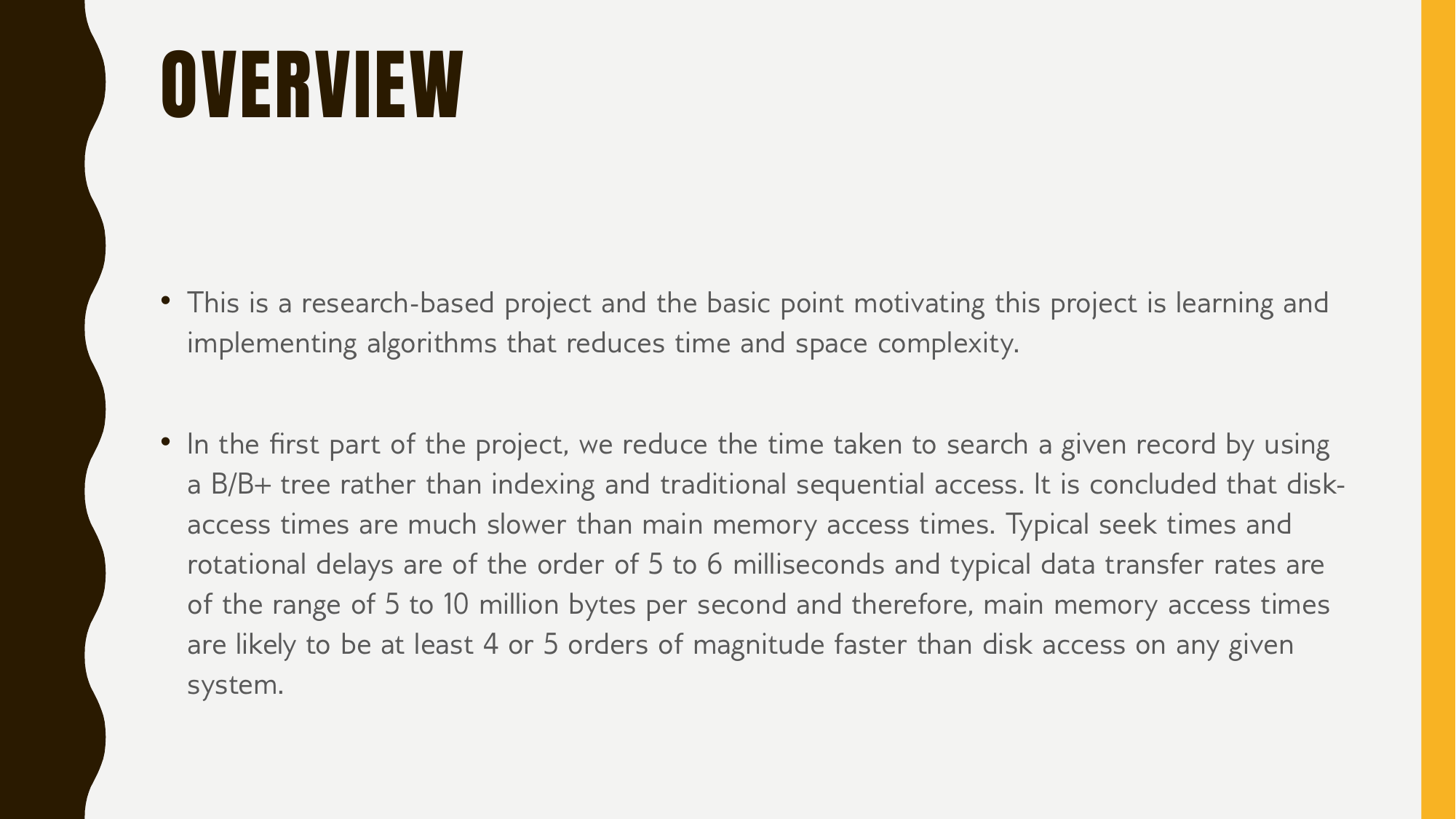

# Overview
This is a research-based project and the basic point motivating this project is learning and implementing algorithms that reduces time and space complexity.

In the first part of the project, we reduce the time taken to search a given record by using a B/B+ tree rather than indexing and traditional sequential access. It is concluded that disk-access times are much slower than main memory access times. Typical seek times and rotational delays are of the order of 5 to 6 milliseconds and typical data transfer rates are of the range of 5 to 10 million bytes per second and therefore, main memory access times are likely to be at least 4 or 5 orders of magnitude faster than disk access on any given system.